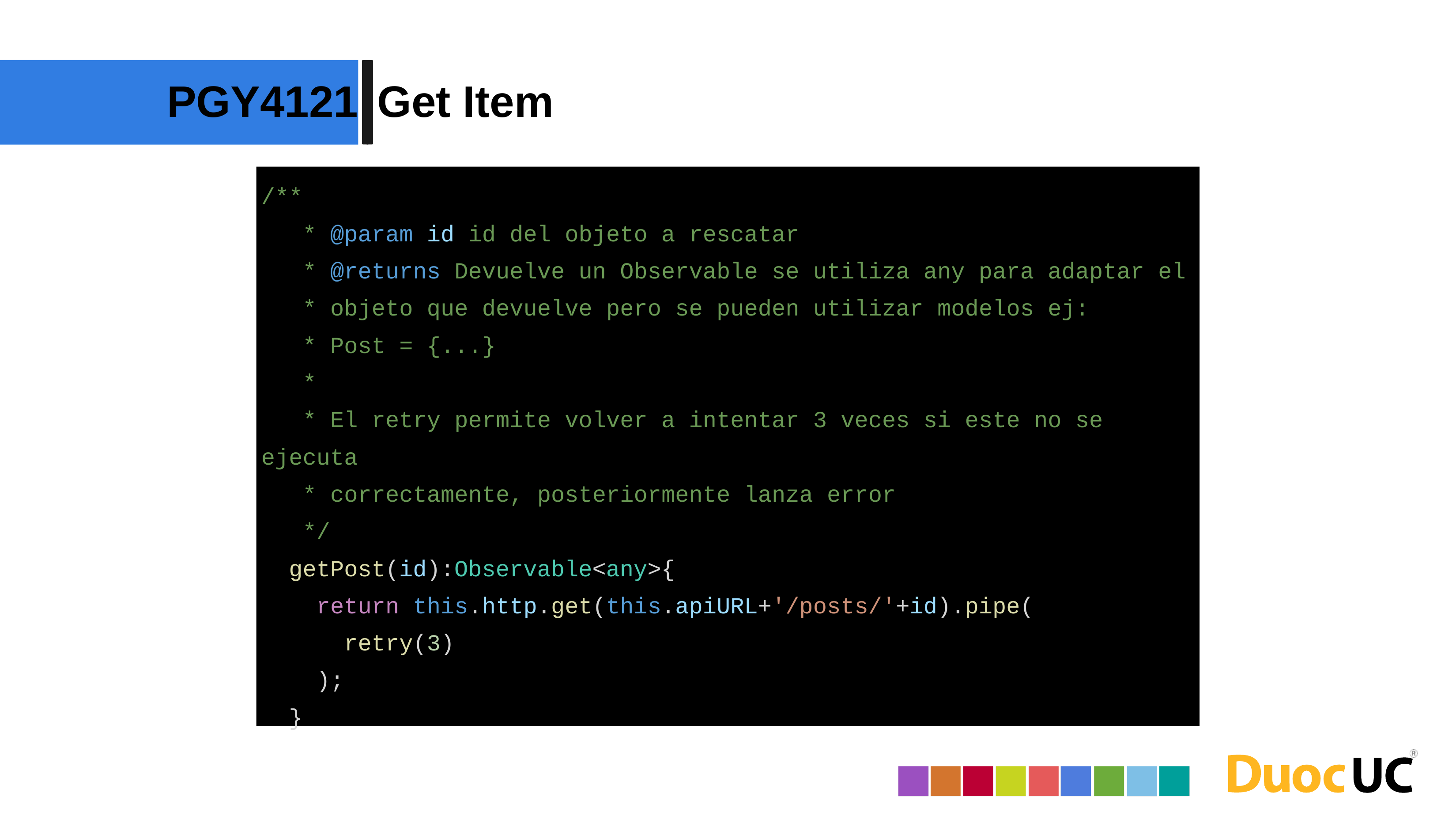

PGY4121
Get Item
/**
   * @param id id del objeto a rescatar
   * @returns Devuelve un Observable se utiliza any para adaptar el
   * objeto que devuelve pero se pueden utilizar modelos ej:
   * Post = {...}
   *
   * El retry permite volver a intentar 3 veces si este no se ejecuta
   * correctamente, posteriormente lanza error
   */
  getPost(id):Observable<any>{
    return this.http.get(this.apiURL+'/posts/'+id).pipe(
      retry(3)
    );
  }